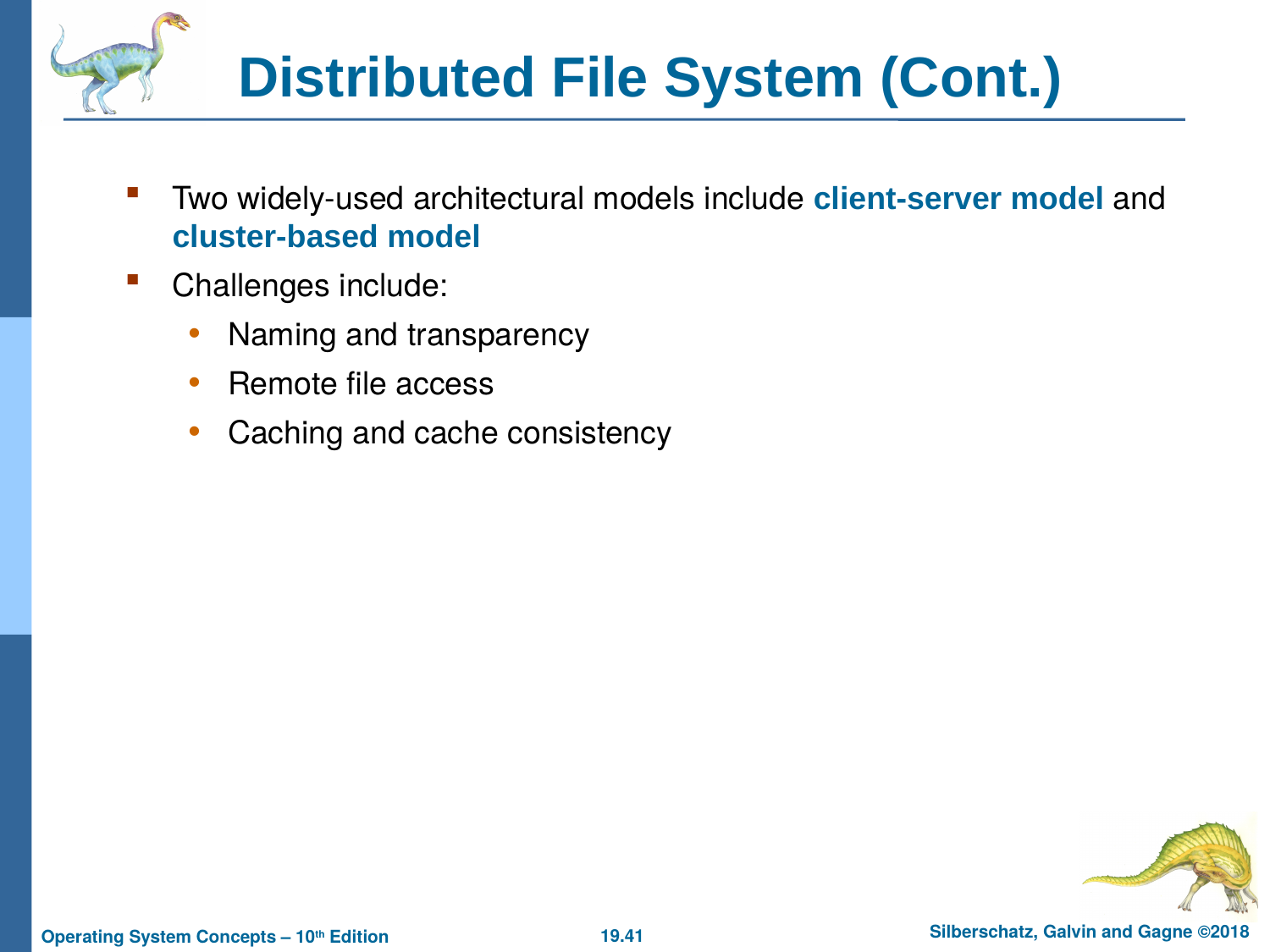

# Distributed File System (Cont.)
Two widely-used architectural models include client-server model and cluster-based model
Challenges include:
Naming and transparency
Remote file access
Caching and cache consistency